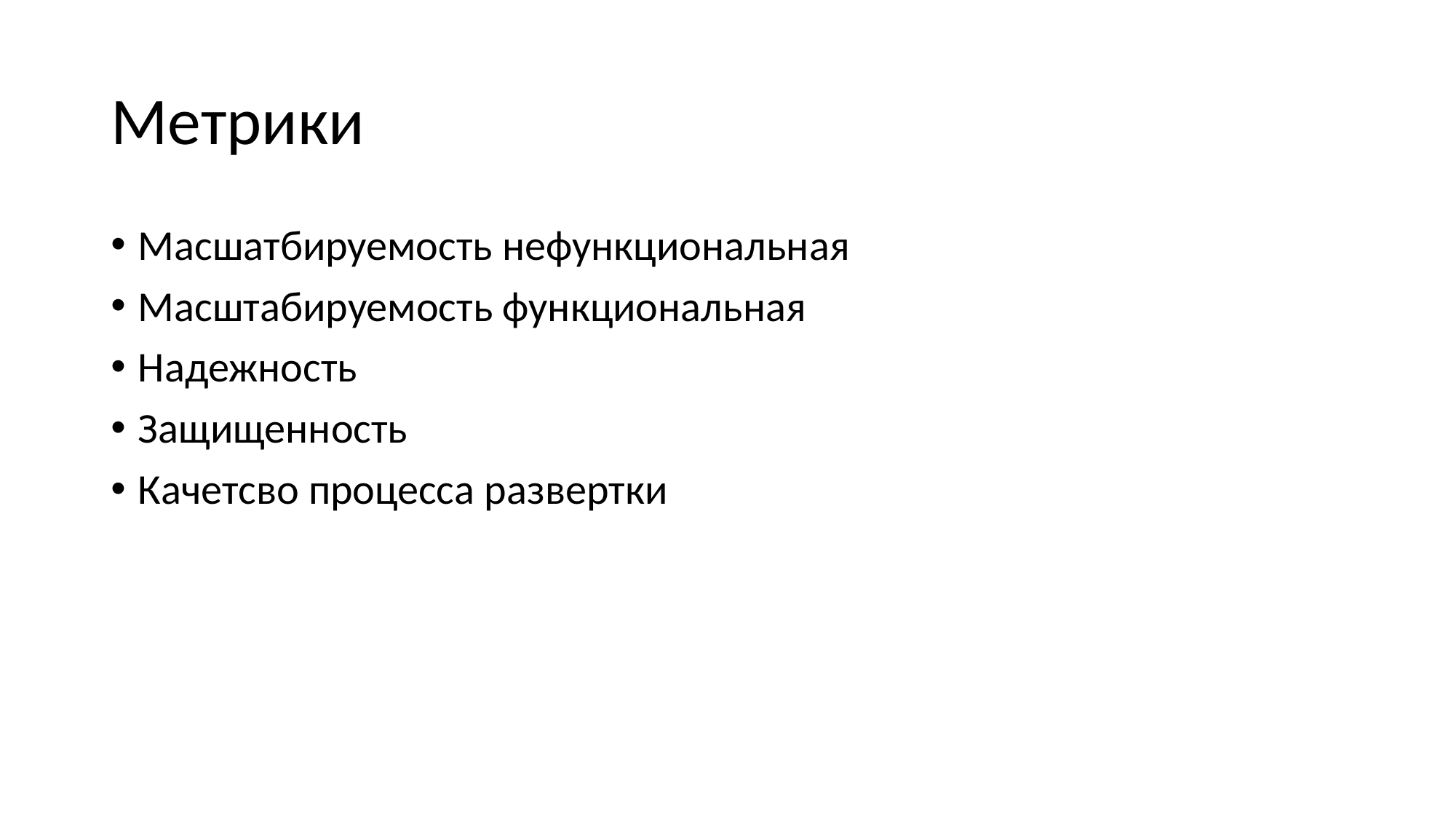

# Метрики
Масшатбируемость нефункциональная
Масштабируемость функциональная
Надежность
Защищенность
Качетсво процесса развертки